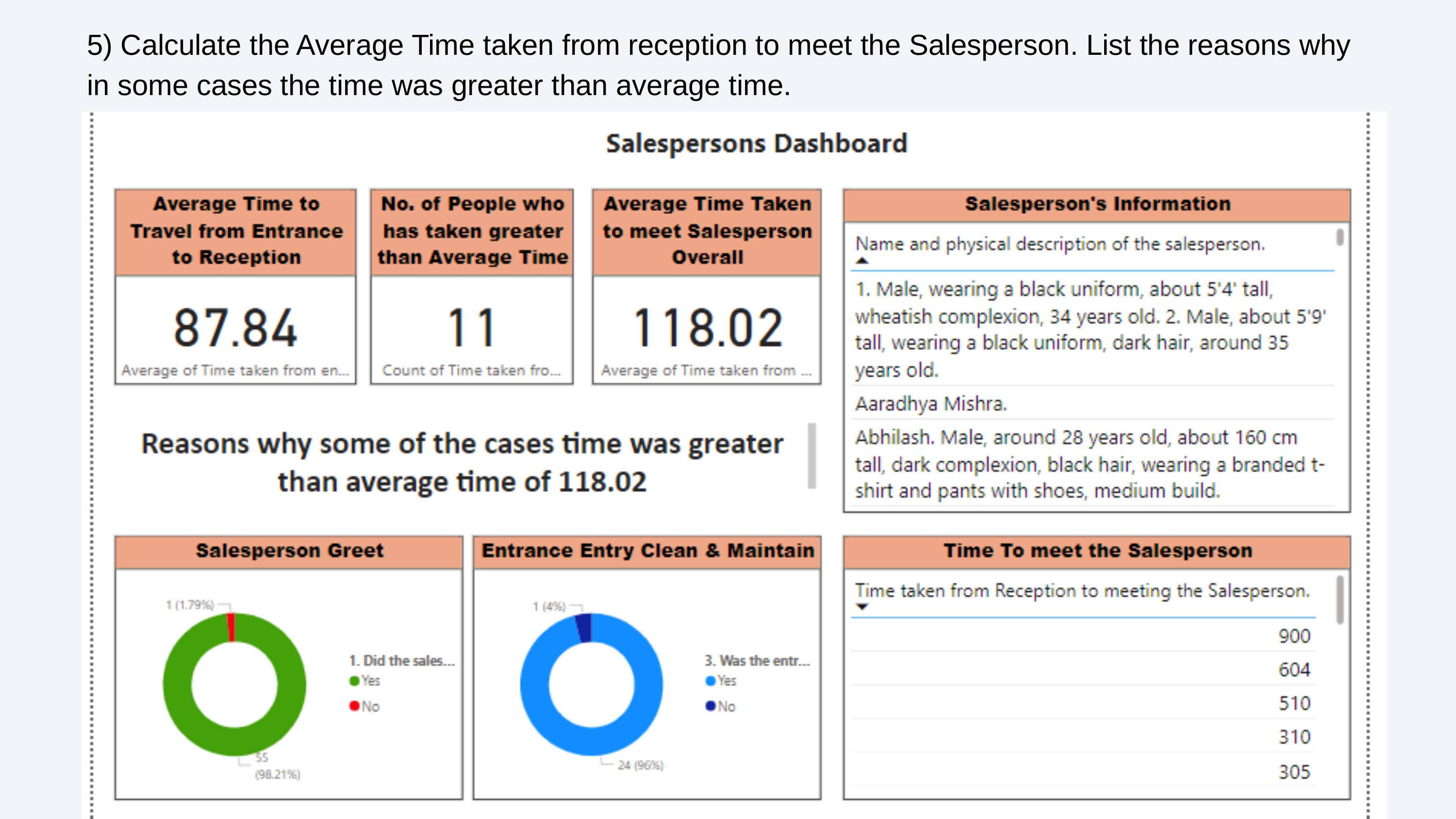

5) Calculate the Average Time taken from reception to meet the Salesperson. List the reasons why in some cases the time was greater than average time.